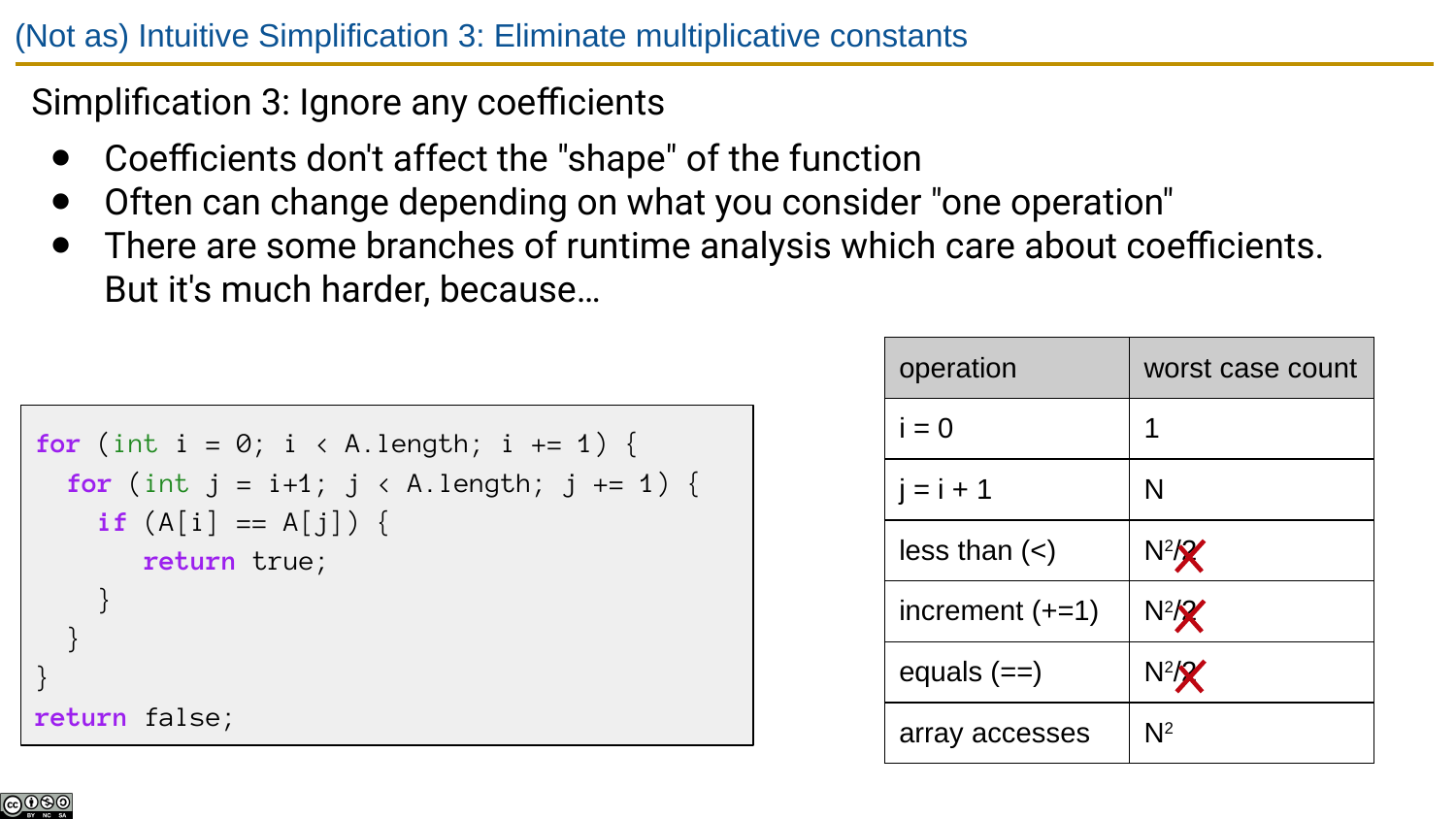

# (Not as) Intuitive Simplification 3: Eliminate multiplicative constants
Simplification 3: Ignore any coefficients
Coefficients don't affect the "shape" of the function
Often can change depending on what you consider "one operation"
There are some branches of runtime analysis which care about coefficients. But it's much harder, because…

| operation | worst case count |
| --- | --- |
| i = 0 | 1 |
| j = i + 1 | N |
| less than (<) | N2/2 |
| increment (+=1) | N2/2 |
| equals (==) | N2/2 |
| array accesses | N2 |
for (int i = 0; i < A.length; i += 1) {
  for (int j = i+1; j < A.length; j += 1) {
    if (A[i] == A[j]) {
       return true;
    }
  }
}
return false;